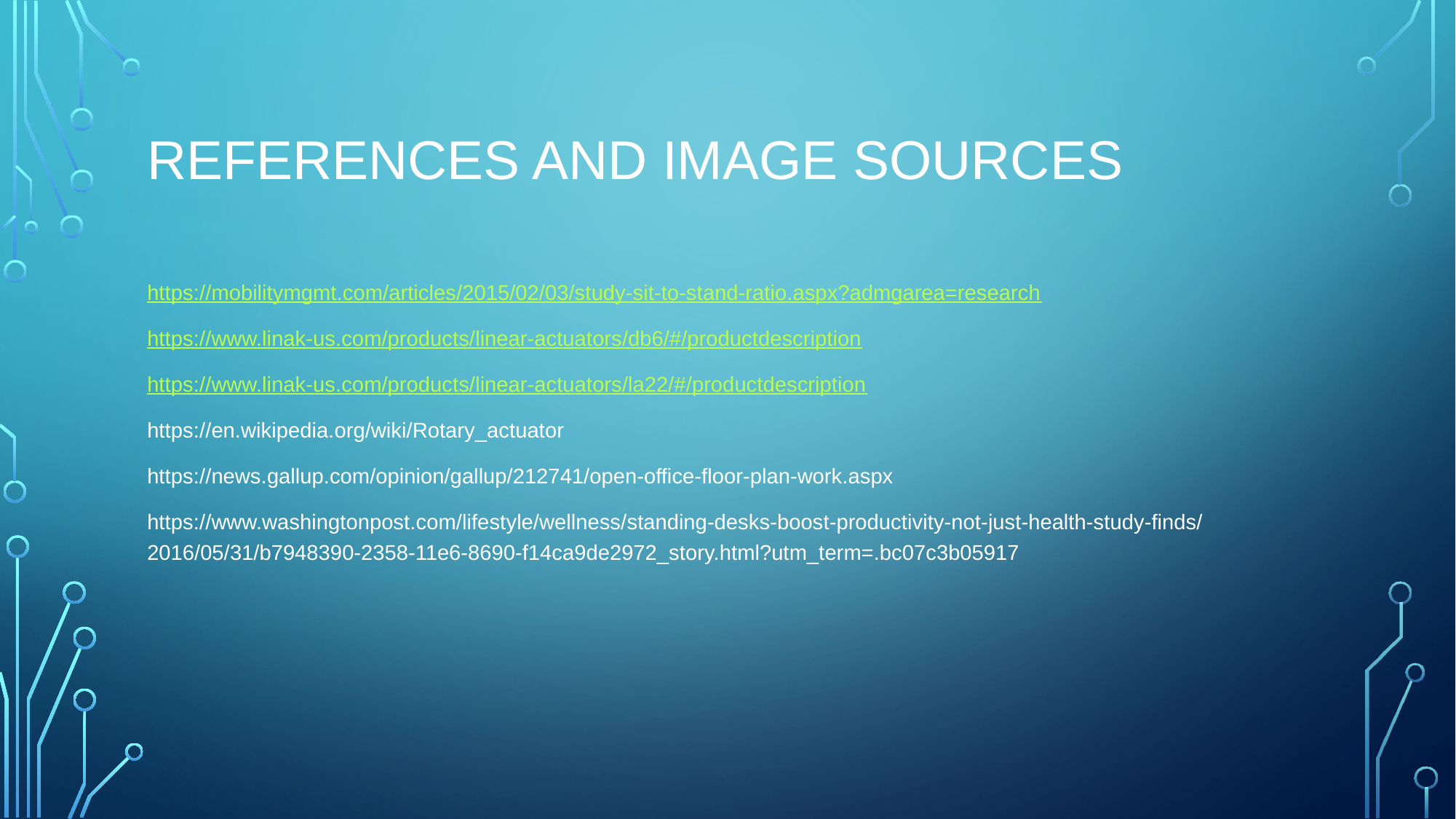

# References and Image Sources
https://mobilitymgmt.com/articles/2015/02/03/study-sit-to-stand-ratio.aspx?admgarea=research
https://www.linak-us.com/products/linear-actuators/db6/#/productdescription
https://www.linak-us.com/products/linear-actuators/la22/#/productdescription
https://en.wikipedia.org/wiki/Rotary_actuator
https://news.gallup.com/opinion/gallup/212741/open-office-floor-plan-work.aspx
https://www.washingtonpost.com/lifestyle/wellness/standing-desks-boost-productivity-not-just-health-study-finds/2016/05/31/b7948390-2358-11e6-8690-f14ca9de2972_story.html?utm_term=.bc07c3b05917